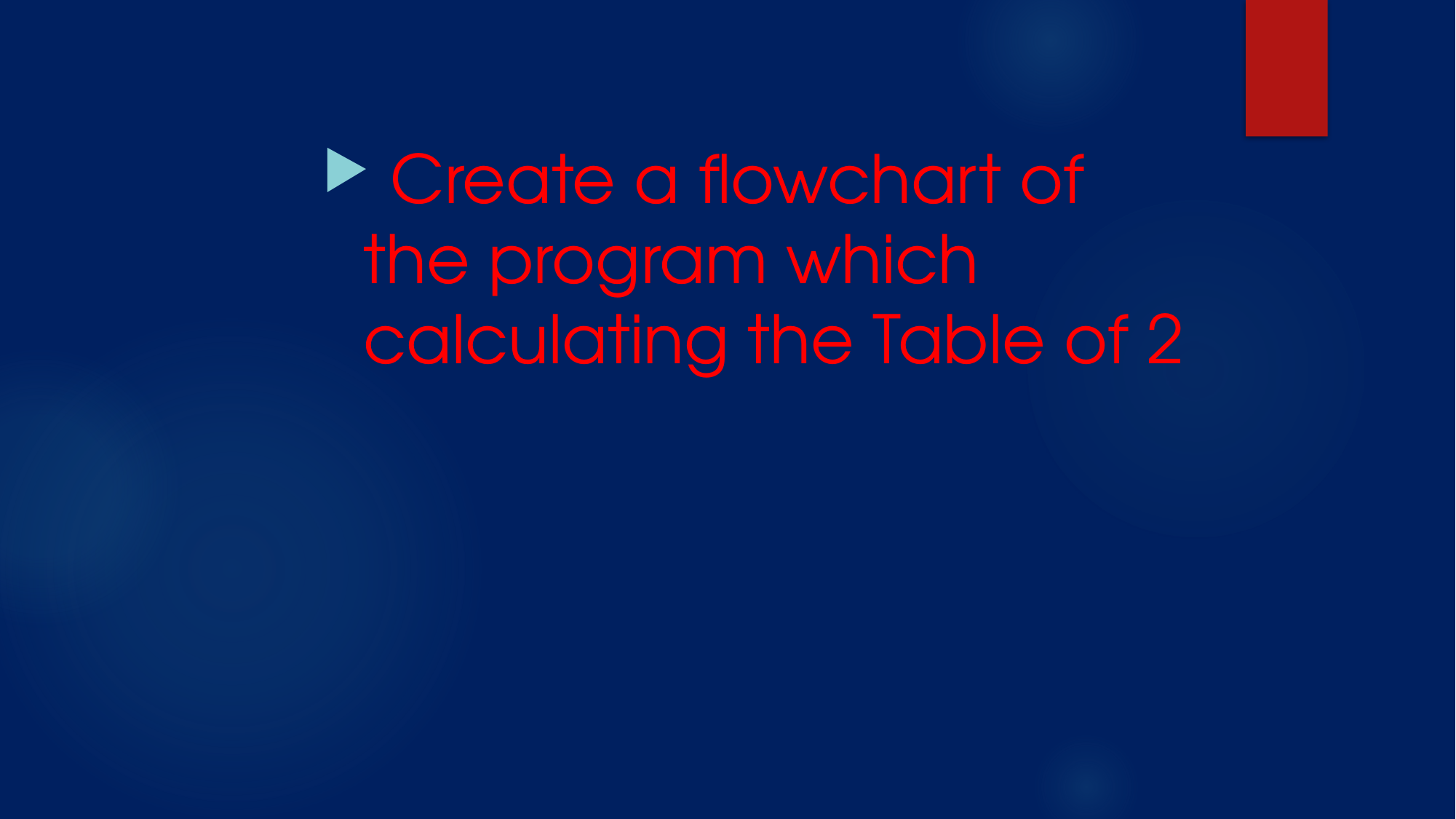

Create a flowchart of the program which calculating the Table of 2